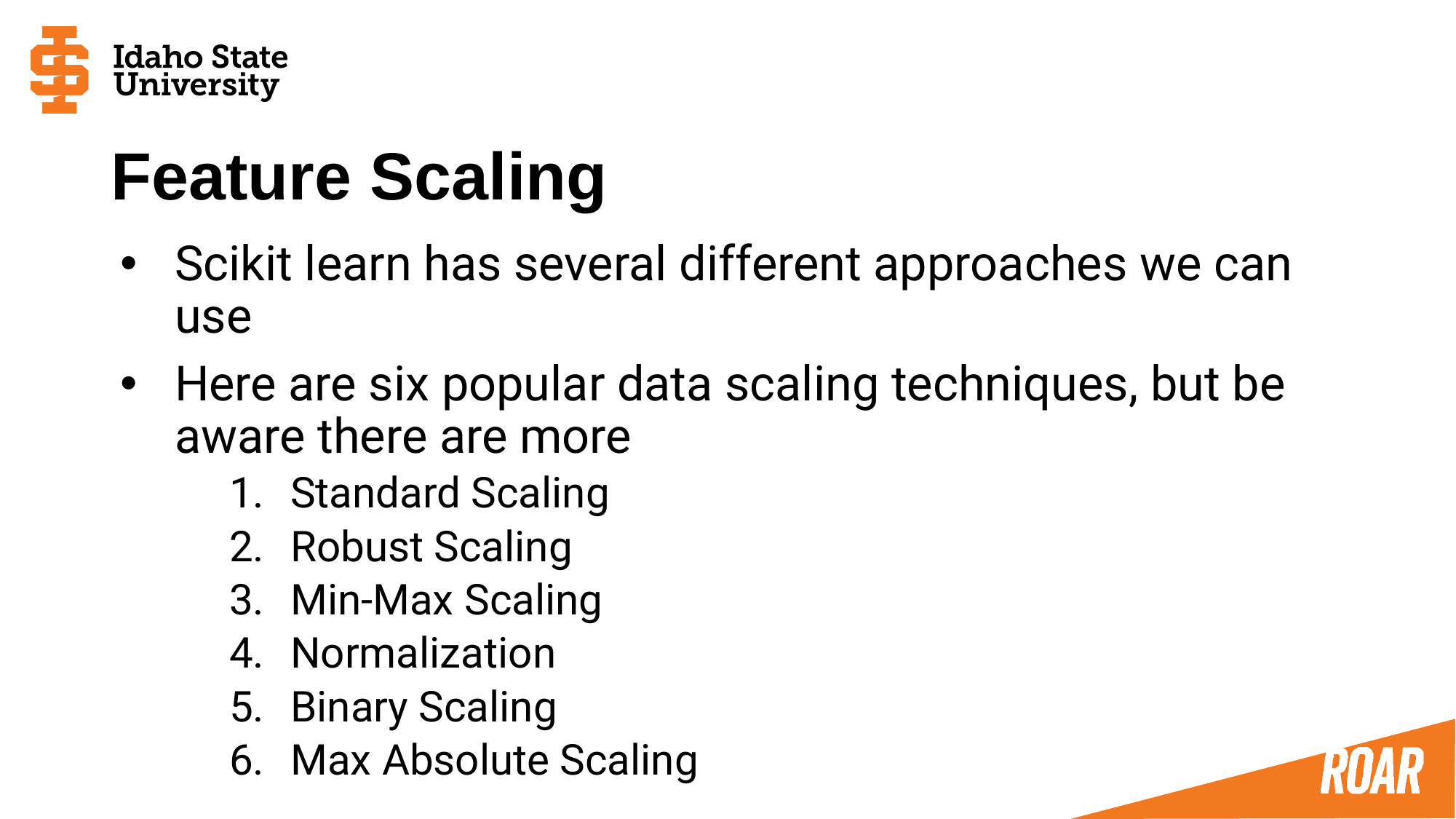

# Feature Scaling
Scikit learn has several different approaches we can use
Here are six popular data scaling techniques, but be aware there are more
Standard Scaling
Robust Scaling
Min-Max Scaling
Normalization
Binary Scaling
Max Absolute Scaling